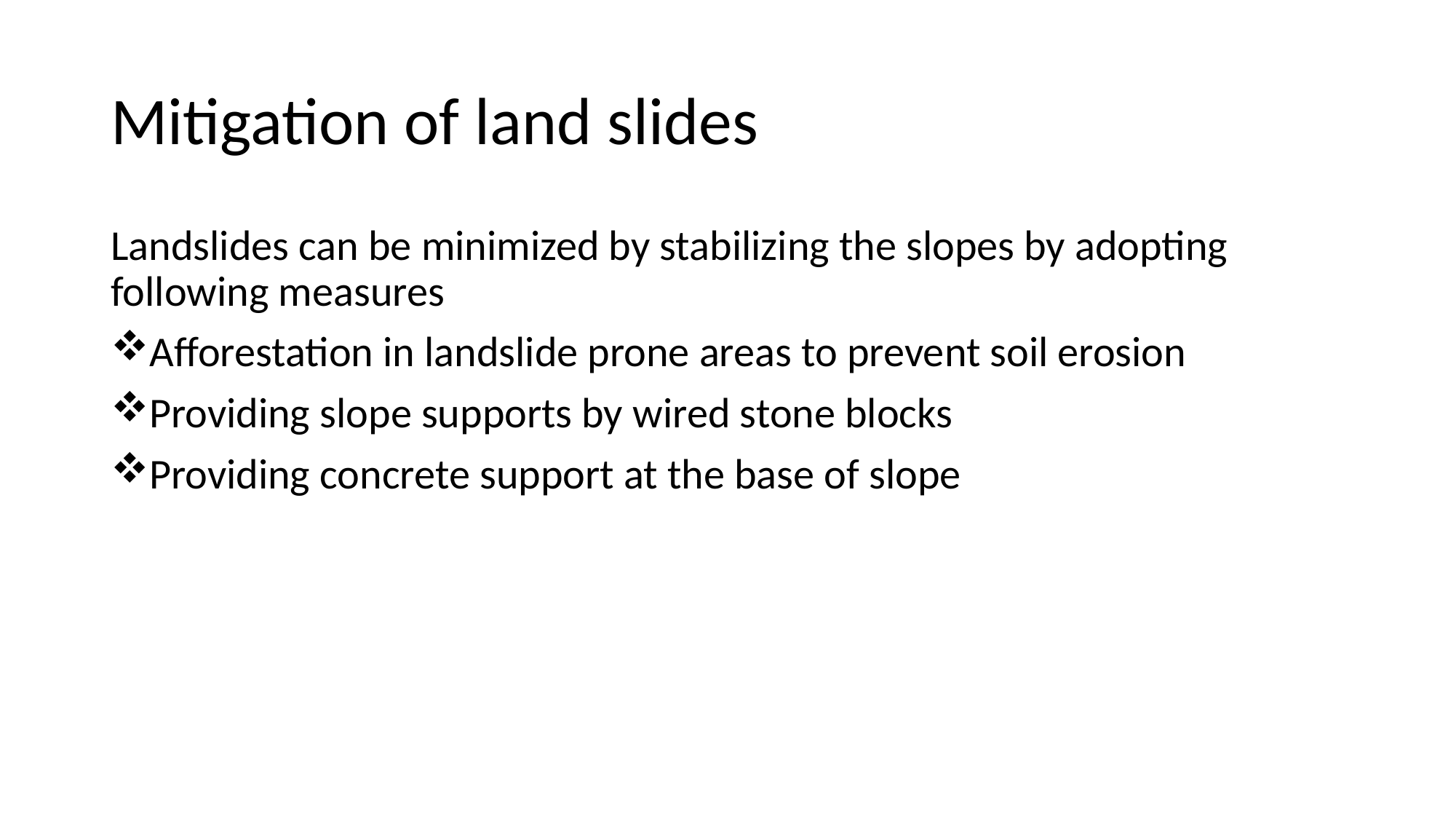

# Mitigation of land slides
Landslides can be minimized by stabilizing the slopes by adopting following measures
Afforestation in landslide prone areas to prevent soil erosion
Providing slope supports by wired stone blocks
Providing concrete support at the base of slope